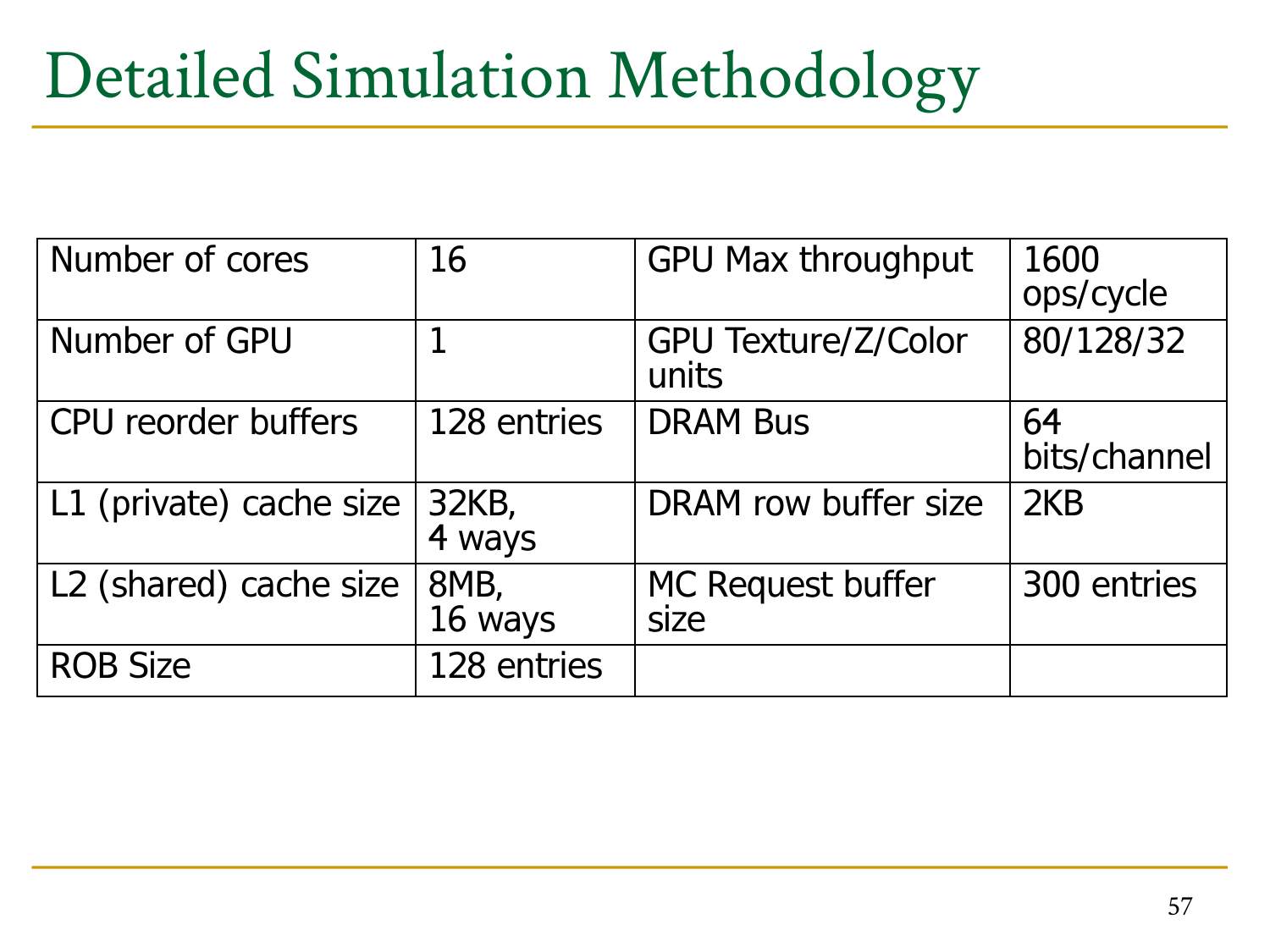

# Detailed Simulation Methodology
| Number of cores | 16 | GPU Max throughput | 1600 ops/cycle |
| --- | --- | --- | --- |
| Number of GPU | 1 | GPU Texture/Z/Color units | 80/128/32 |
| CPU reorder buffers | 128 entries | DRAM Bus | 64 bits/channel |
| L1 (private) cache size | 32KB, 4 ways | DRAM row buffer size | 2KB |
| L2 (shared) cache size | 8MB, 16 ways | MC Request buffer size | 300 entries |
| ROB Size | 128 entries |  |  |
57